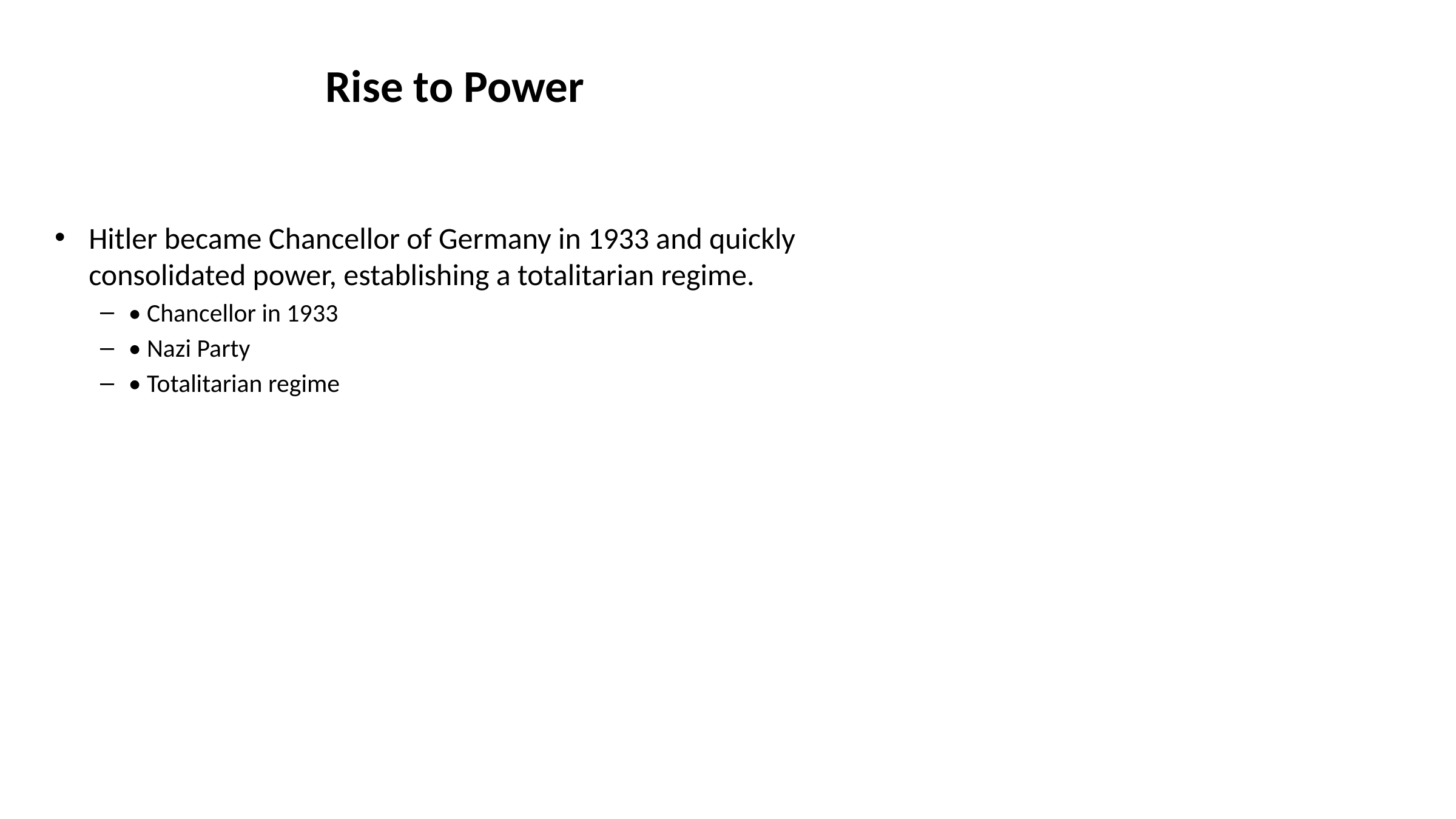

# Rise to Power

Hitler became Chancellor of Germany in 1933 and quickly consolidated power, establishing a totalitarian regime.
• Chancellor in 1933
• Nazi Party
• Totalitarian regime